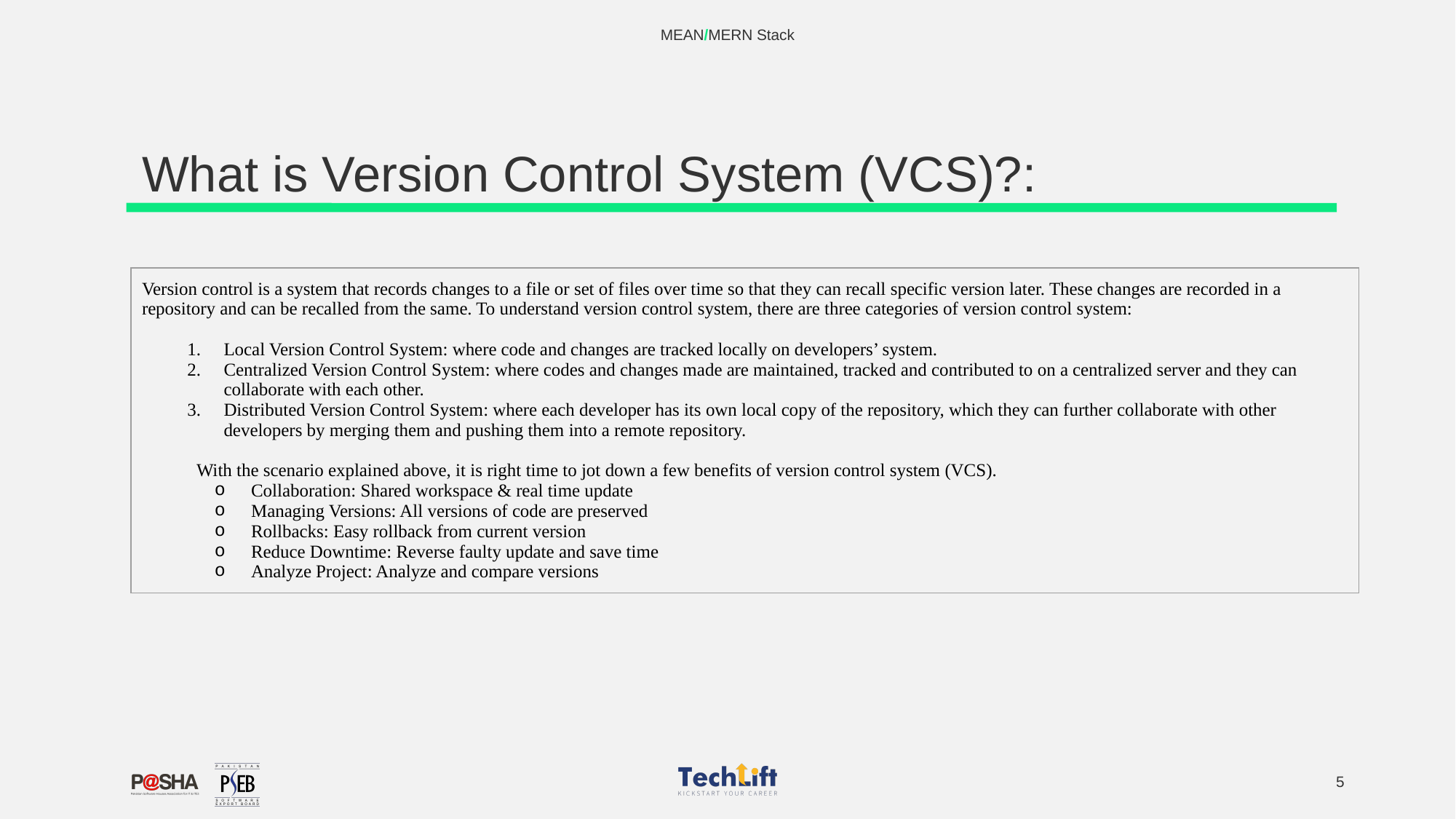

MEAN/MERN Stack
# What is Version Control System (VCS)?:
| Version control is a system that records changes to a file or set of files over time so that they can recall specific version later. These changes are recorded in a repository and can be recalled from the same. To understand version control system, there are three categories of version control system: Local Version Control System: where code and changes are tracked locally on developers’ system. Centralized Version Control System: where codes and changes made are maintained, tracked and contributed to on a centralized server and they can collaborate with each other. Distributed Version Control System: where each developer has its own local copy of the repository, which they can further collaborate with other developers by merging them and pushing them into a remote repository. With the scenario explained above, it is right time to jot down a few benefits of version control system (VCS). Collaboration: Shared workspace & real time update Managing Versions: All versions of code are preserved Rollbacks: Easy rollback from current version Reduce Downtime: Reverse faulty update and save time Analyze Project: Analyze and compare versions |
| --- |
5